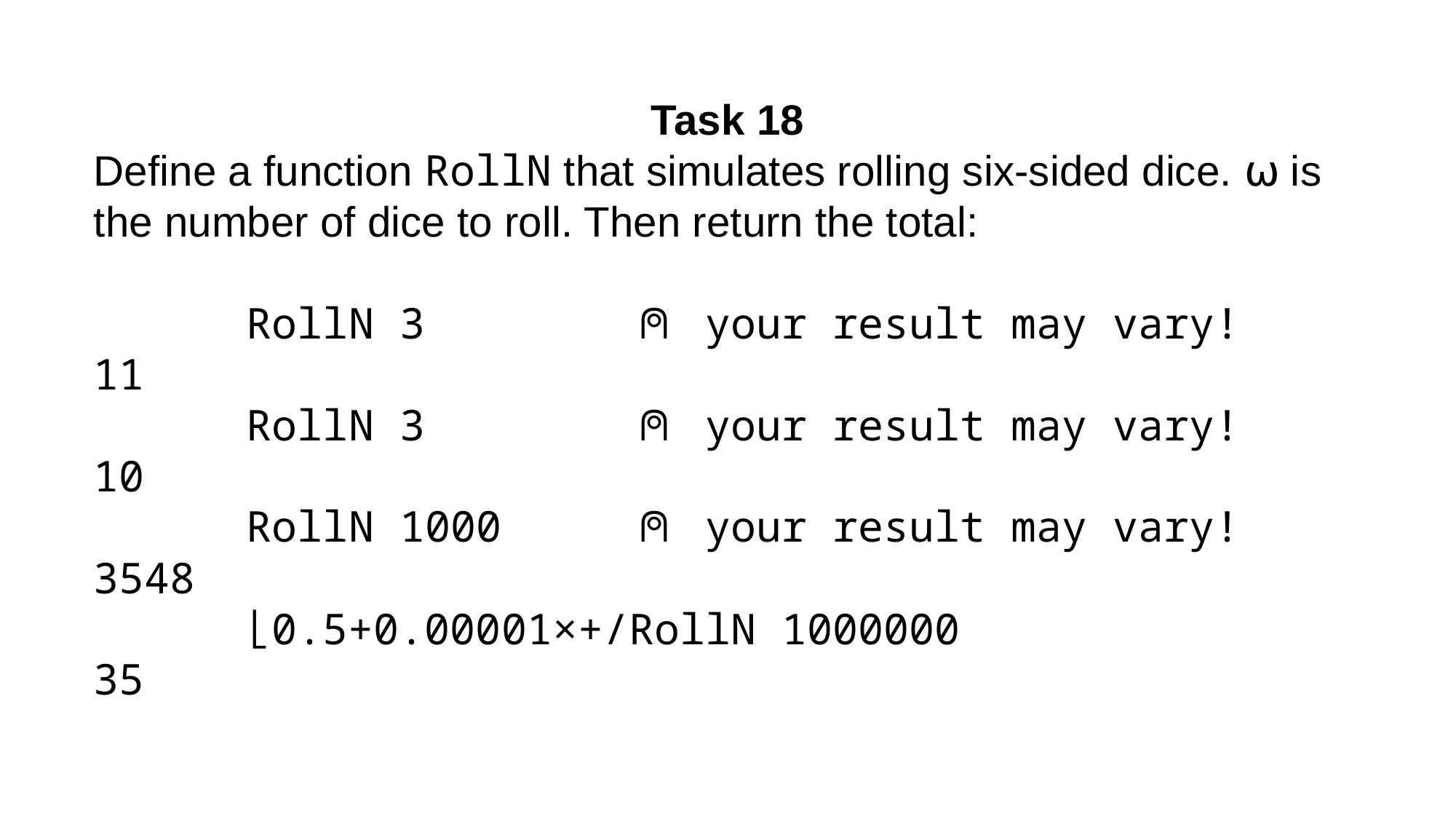

Task 18
Define a function RollN that simulates rolling six-sided dice. ⍵ is the number of dice to roll. Then return the total:

      RollN 3        ⍝ your result may vary!
11
      RollN 3        ⍝ your result may vary!
10
      RollN 1000     ⍝ your result may vary!
3548
      ⌊0.5+0.00001×+/RollN 1000000
35